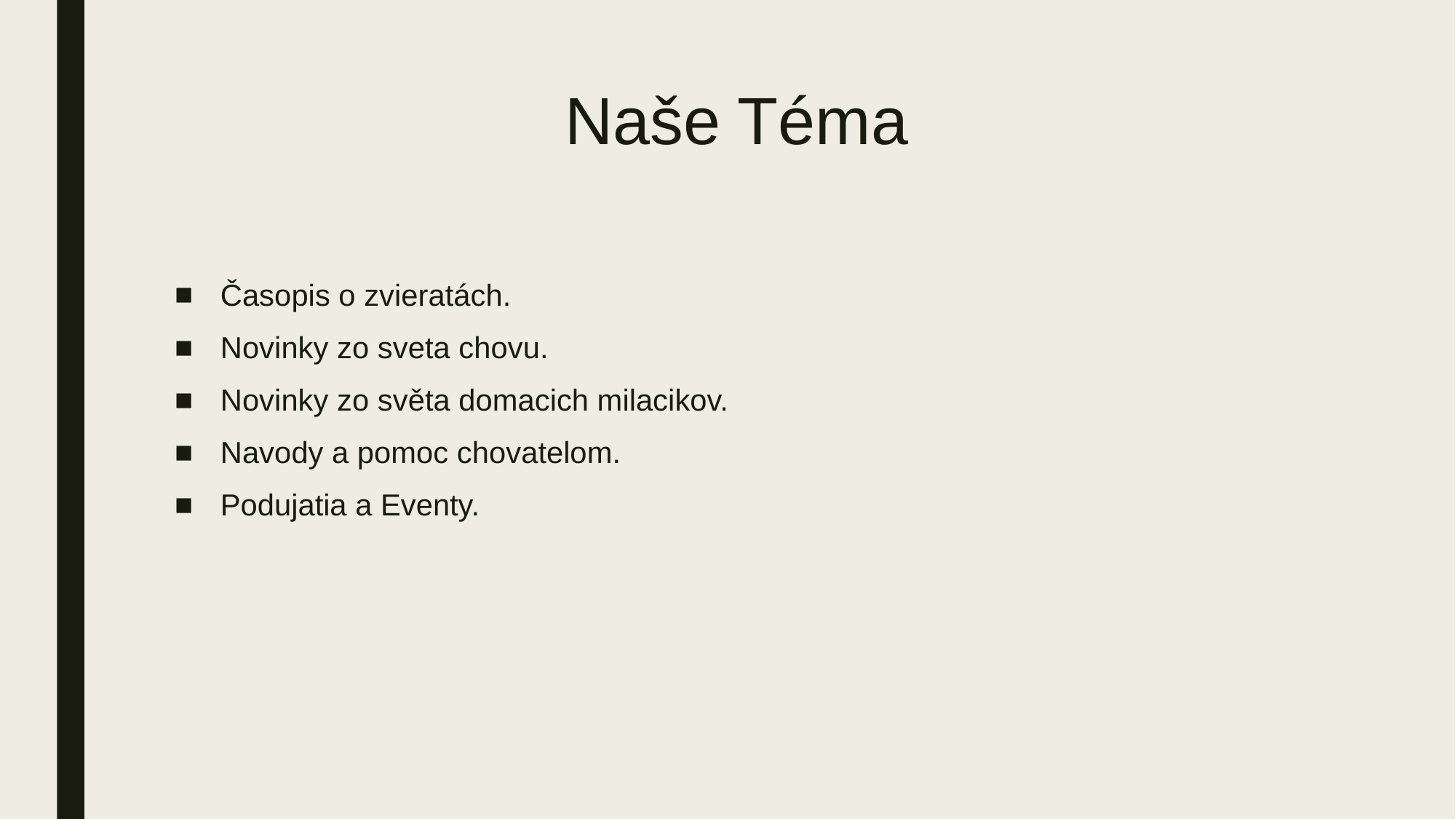

# Naše Téma
Časopis o zvieratách.
Novinky zo sveta chovu.
Novinky zo světa domacich milacikov.
Navody a pomoc chovatelom.
Podujatia a Eventy.